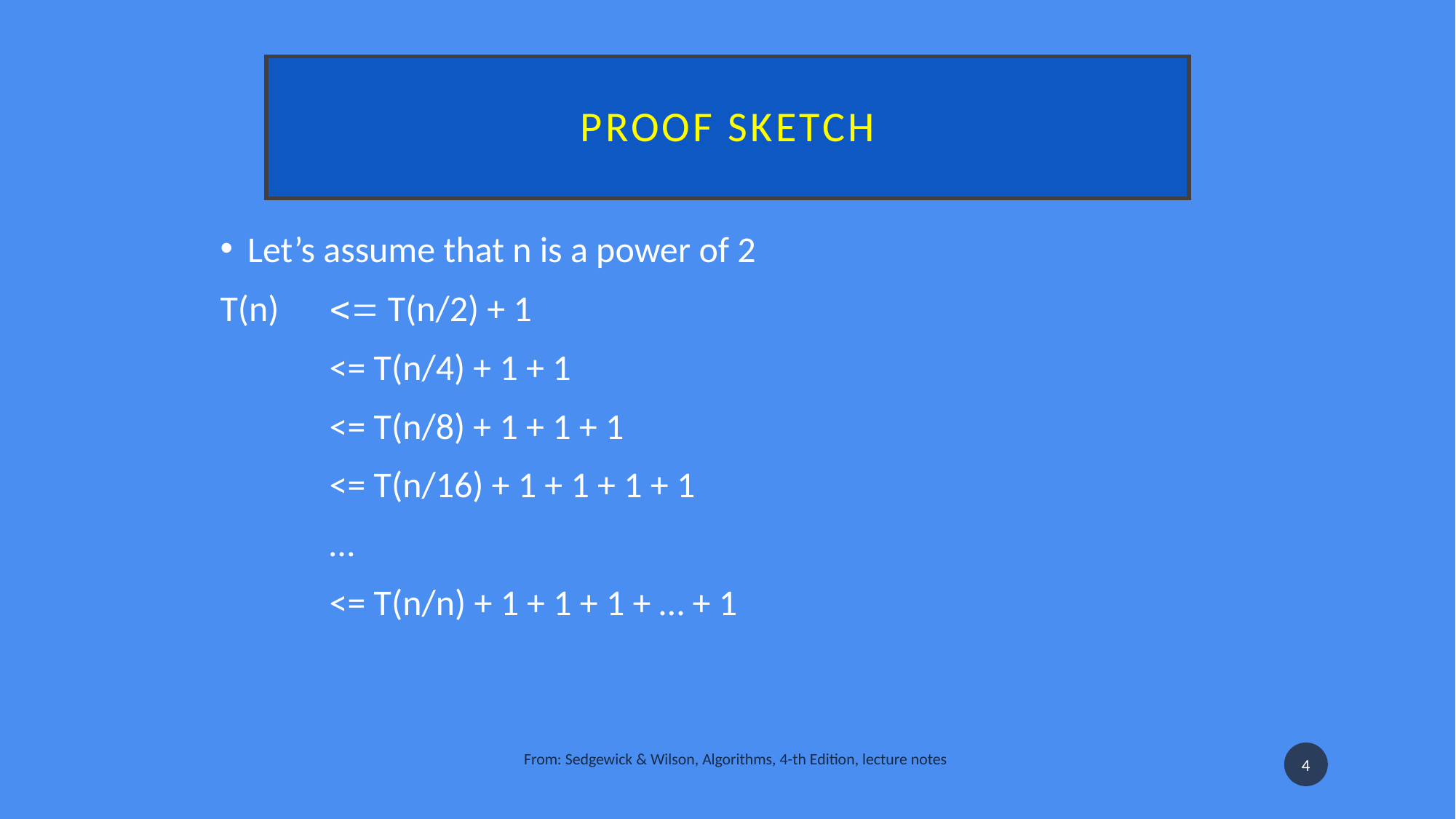

# Proof sketch
Let’s assume that n is a power of 2
T(n) 	<= T(n/2) + 1
	<= T(n/4) + 1 + 1
	<= T(n/8) + 1 + 1 + 1
	<= T(n/16) + 1 + 1 + 1 + 1
	…
	<= T(n/n) + 1 + 1 + 1 + … + 1

From: Sedgewick & Wilson, Algorithms, 4-th Edition, lecture notes
4